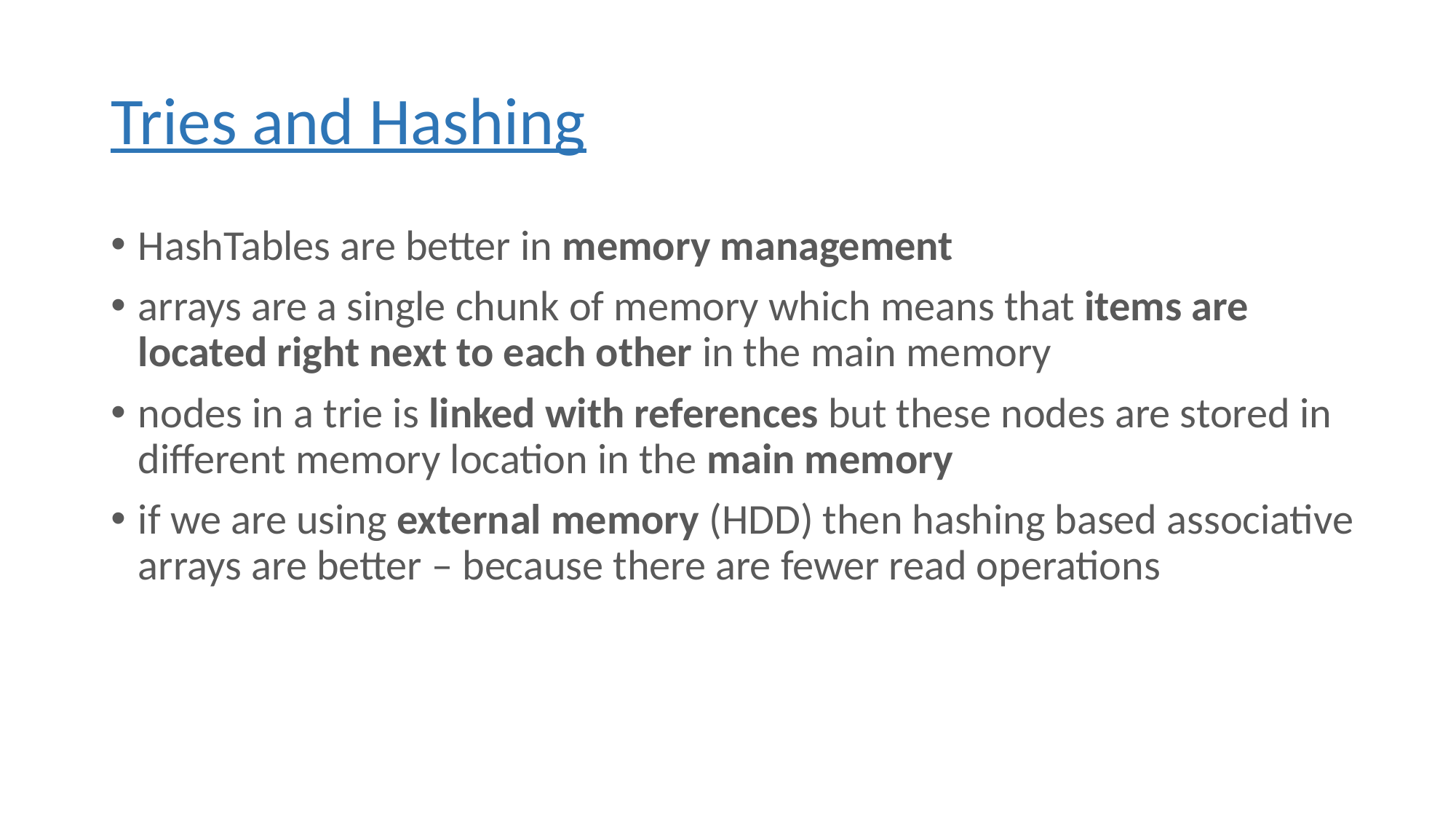

# Tries and Hashing
HashTables are better in memory management
arrays are a single chunk of memory which means that items are located right next to each other in the main memory
nodes in a trie is linked with references but these nodes are stored in different memory location in the main memory
if we are using external memory (HDD) then hashing based associative arrays are better – because there are fewer read operations